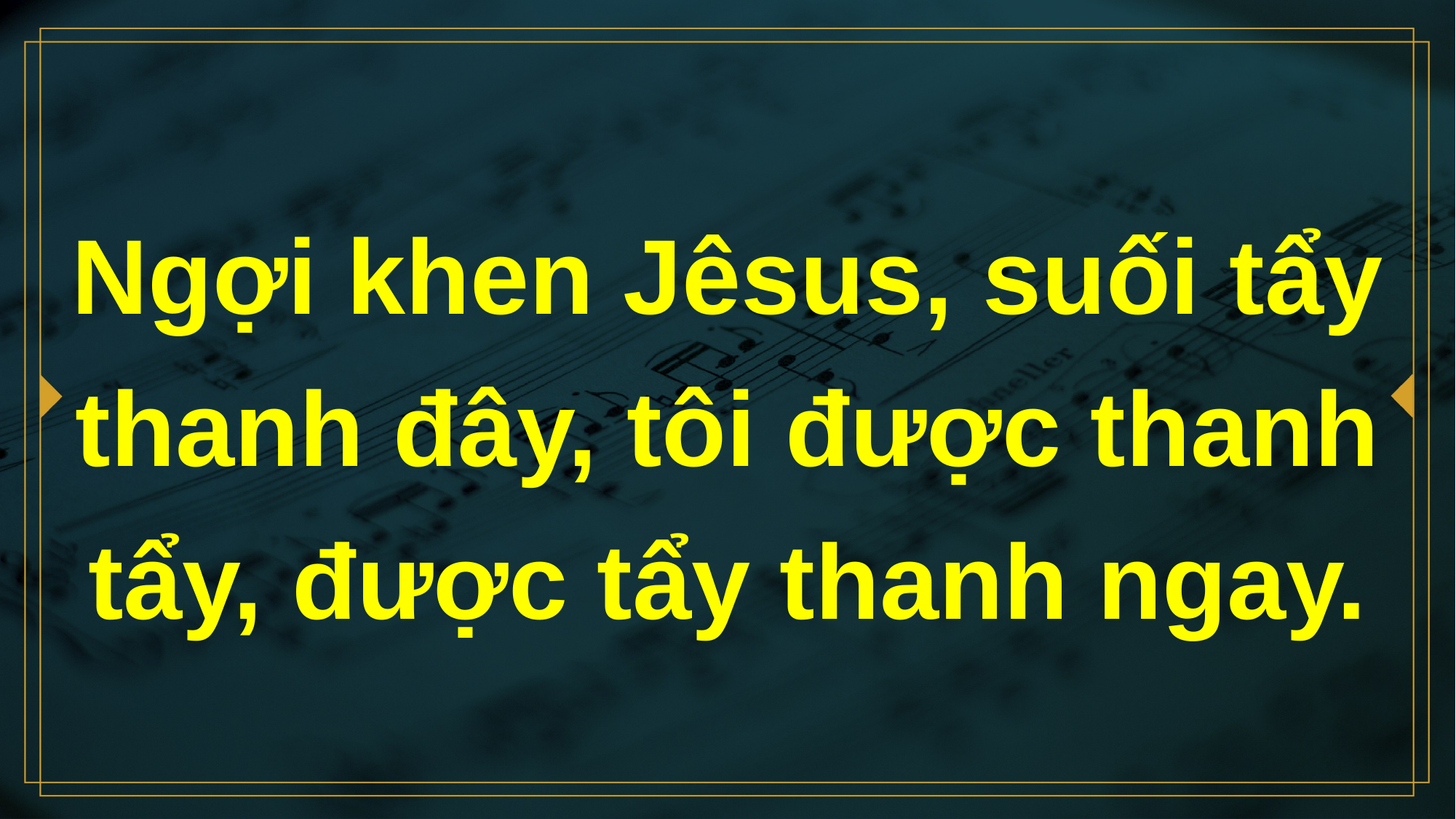

# Ngợi khen Jêsus, suối tẩy thanh đây, tôi được thanh tẩy, được tẩy thanh ngay.